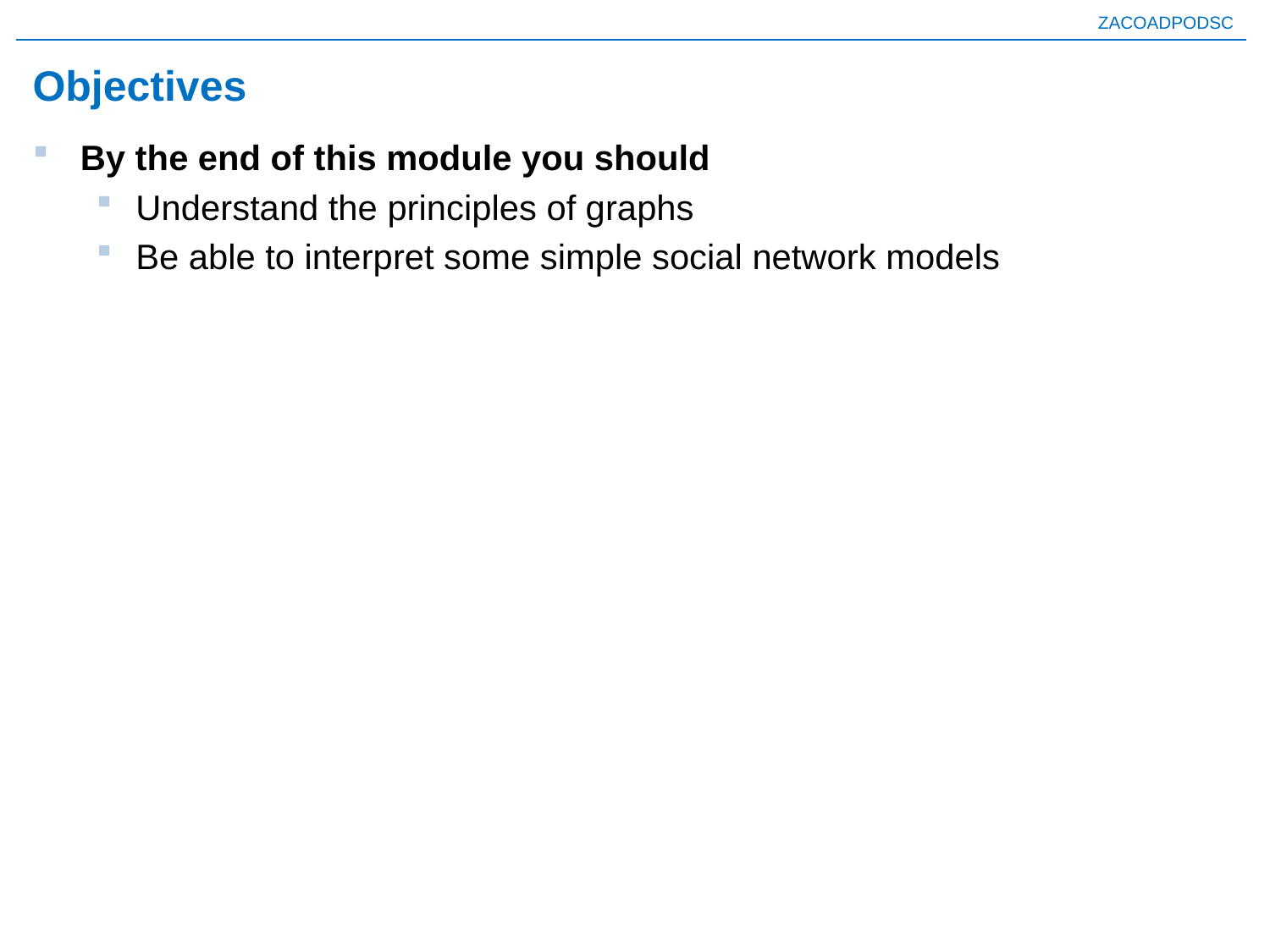

# Objectives
By the end of this module you should
Understand the principles of graphs
Be able to interpret some simple social network models